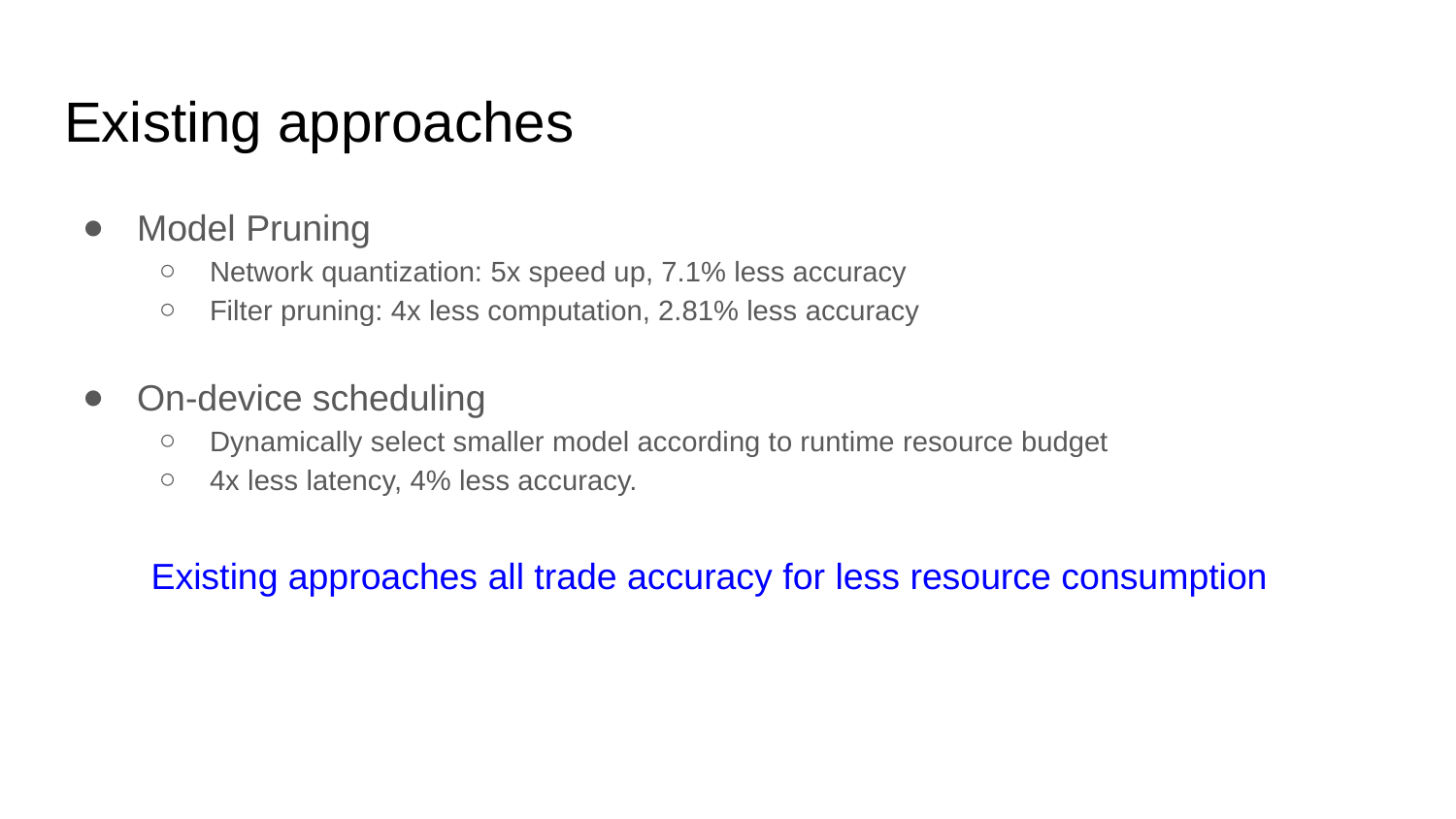

# Existing approaches
Model Pruning
Network quantization: 5x speed up, 7.1% less accuracy
Filter pruning: 4x less computation, 2.81% less accuracy
On-device scheduling
Dynamically select smaller model according to runtime resource budget
4x less latency, 4% less accuracy.

Existing approaches all trade accuracy for less resource consumption